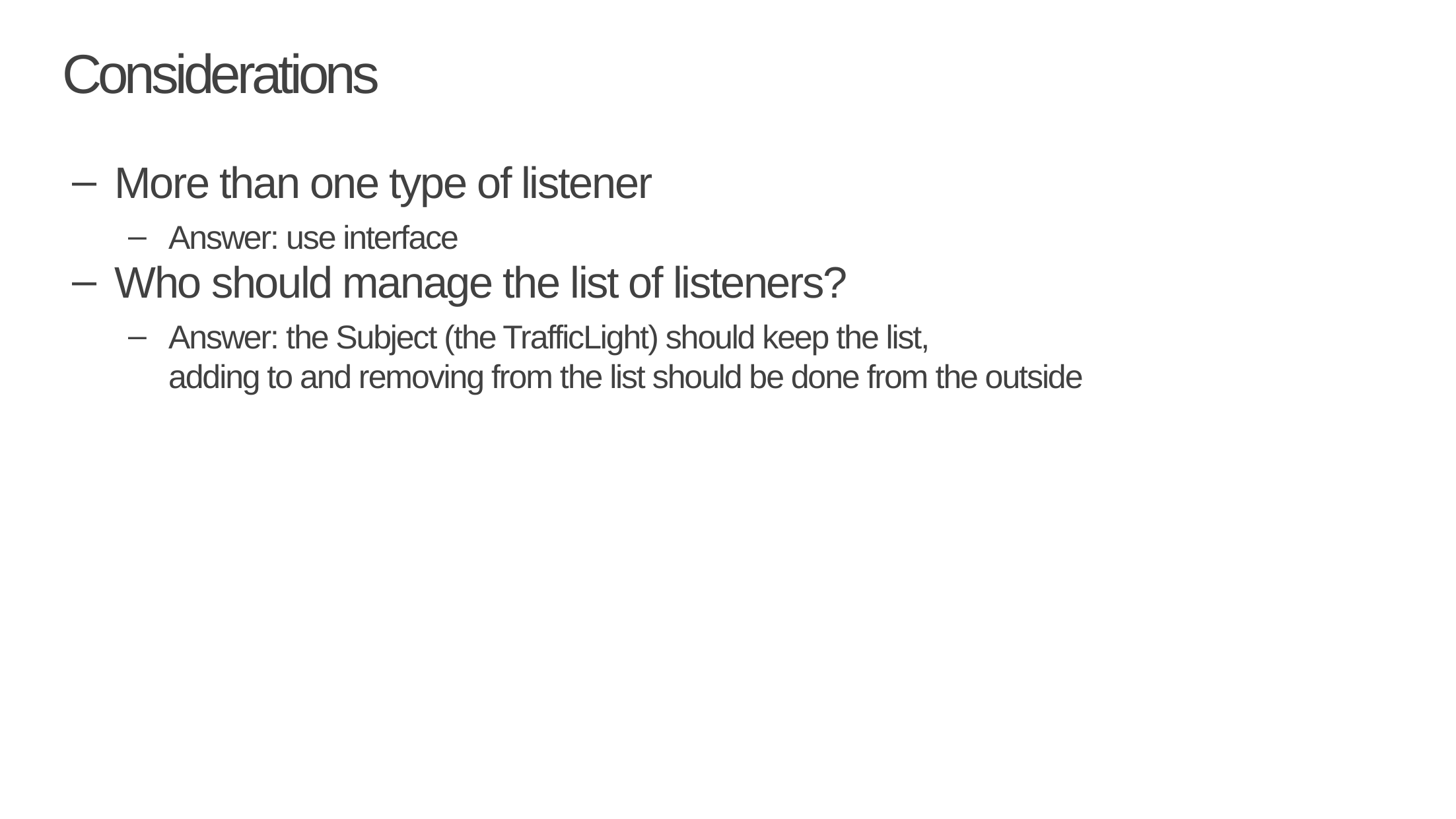

# Considerations
More than one type of listener
Answer: use interface
Who should manage the list of listeners?
Answer: the Subject (the TrafficLight) should keep the list,
adding to and removing from the list should be done from the outside